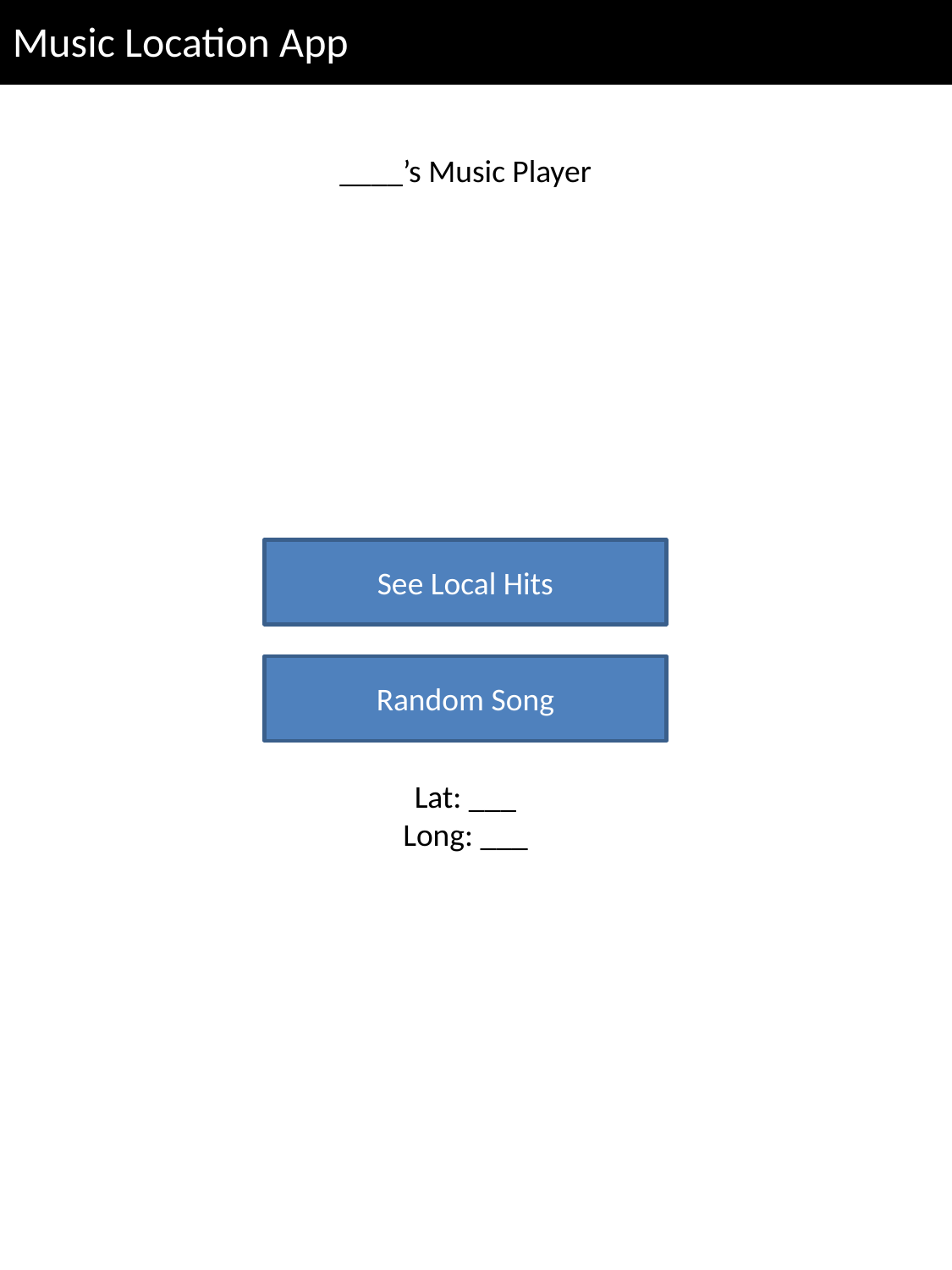

Music Location App
____’s Music Player
See Local Hits
Random Song
Lat: ___
Long: ___